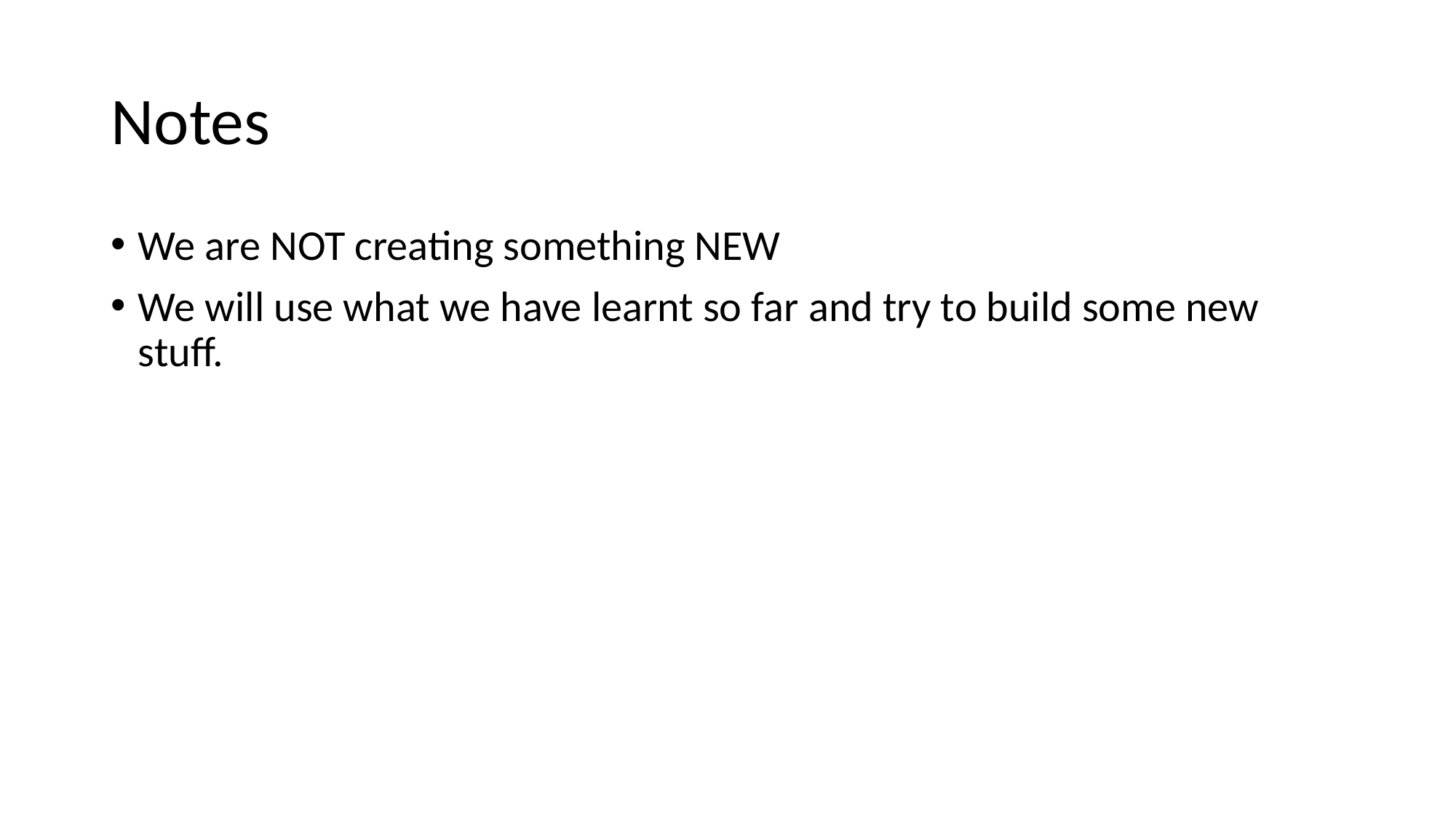

# Notes
We are NOT creating something NEW
We will use what we have learnt so far and try to build some new stuff.